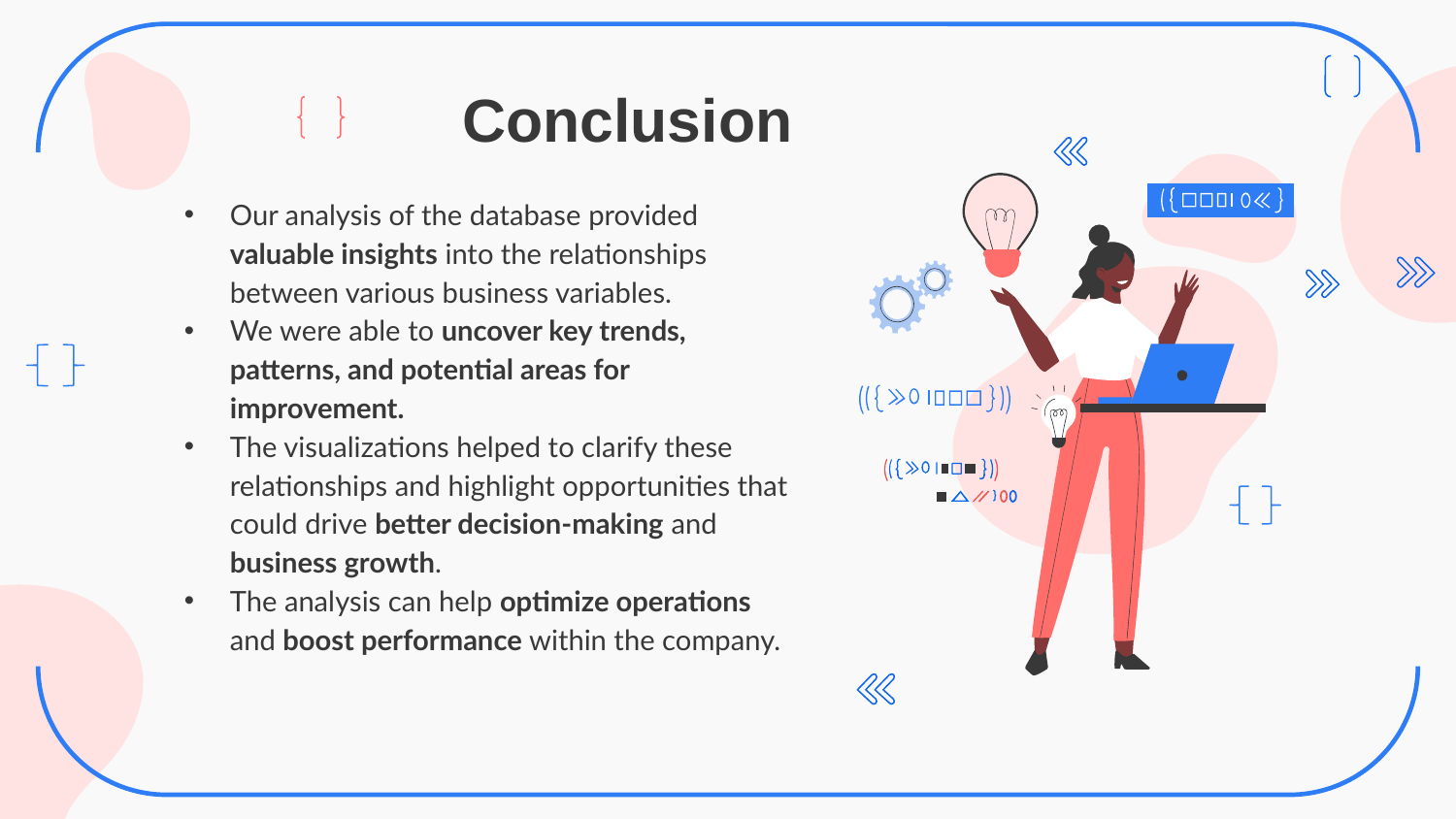

# Conclusion

Our analysis of the database provided valuable insights into the relationships between various business variables.
We were able to uncover key trends, patterns, and potential areas for improvement.
The visualizations helped to clarify these relationships and highlight opportunities that could drive better decision-making and business growth.
The analysis can help optimize operations and boost performance within the company.